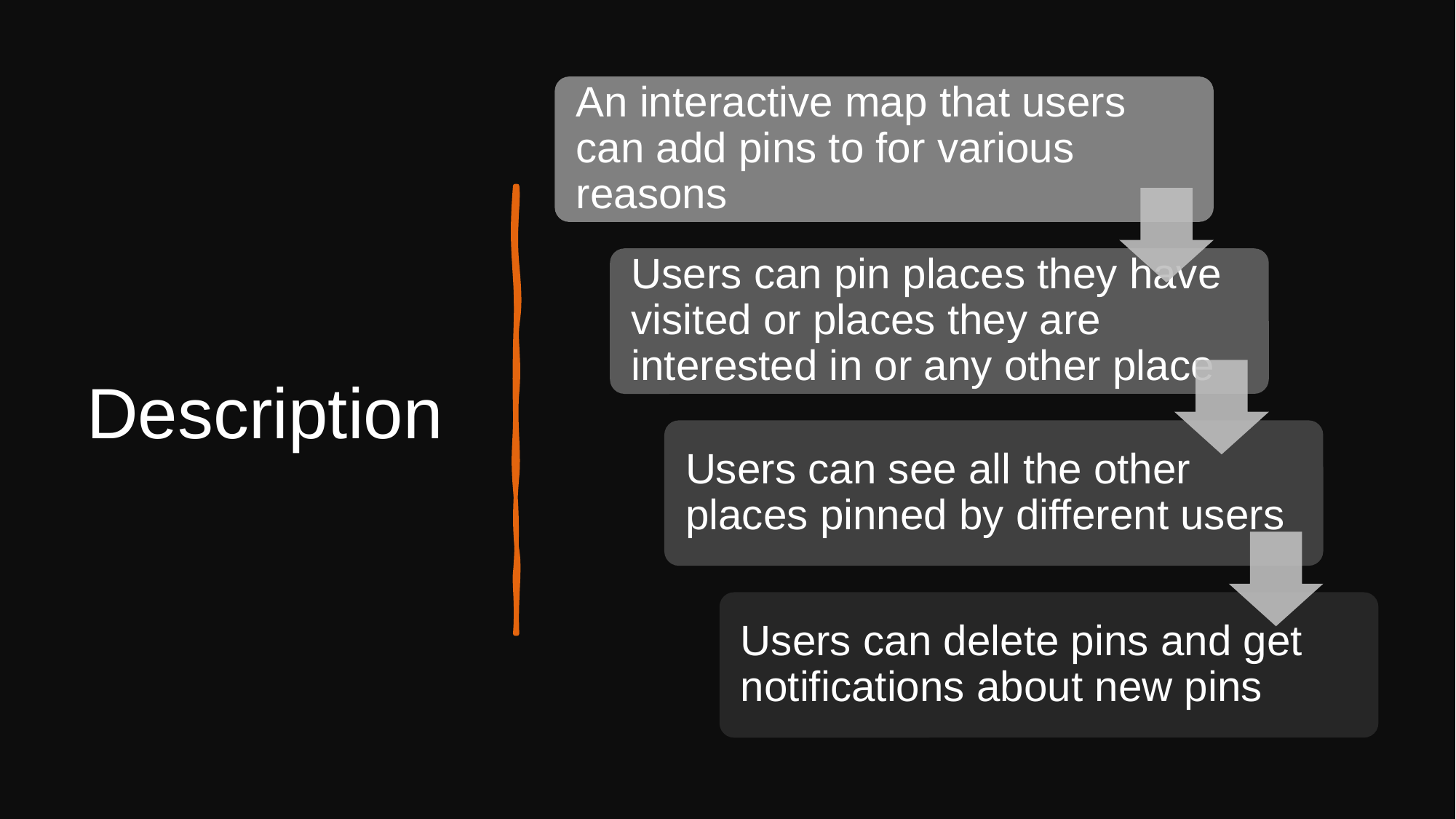

An interactive map that users can add pins to for various reasons
Users can pin places they have visited or places they are interested in or any other place
Users can see all the other places pinned by different users
Users can delete pins and get notifications about new pins

# Description